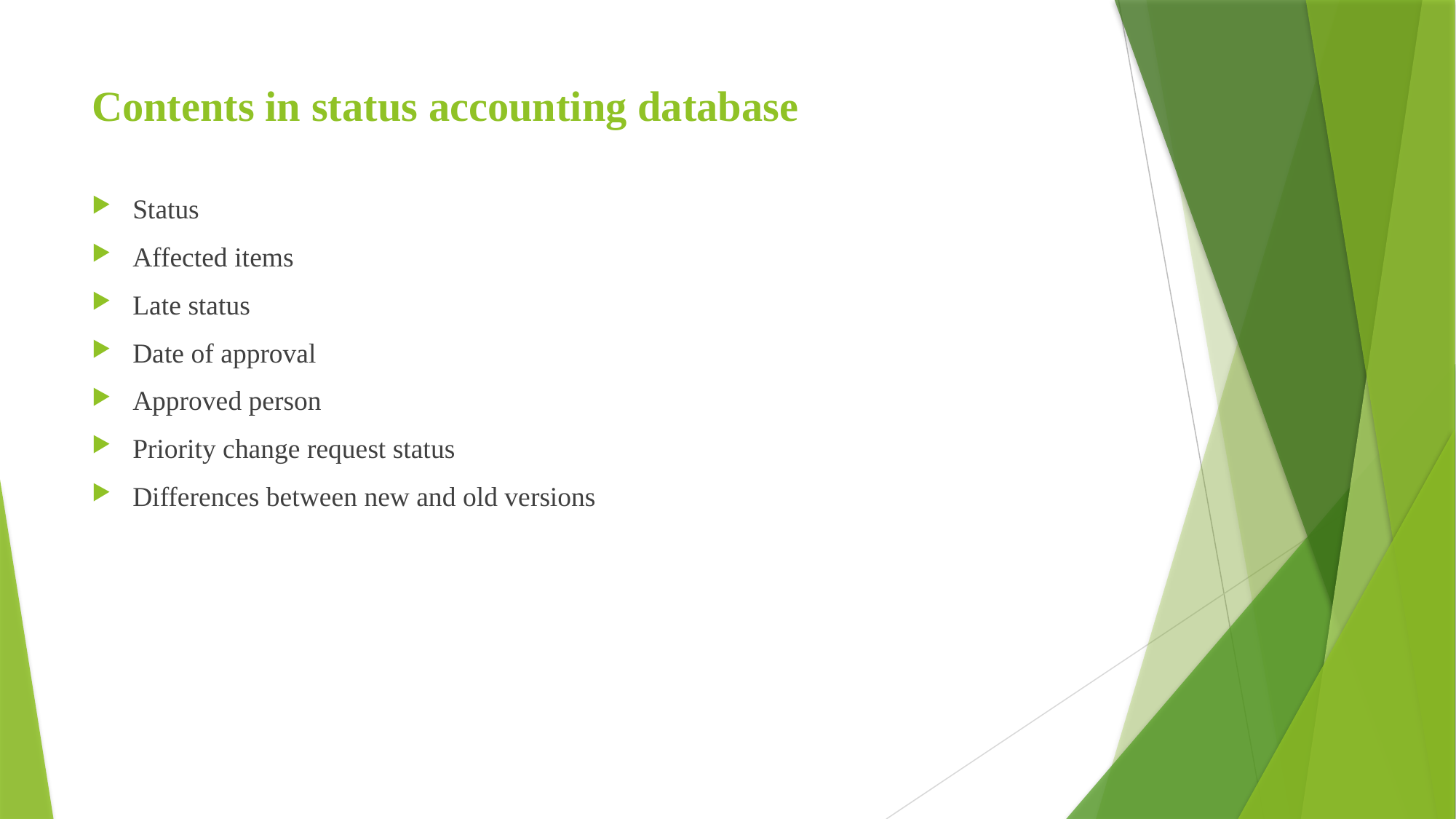

# Contents in status accounting database
Status
Affected items
Late status
Date of approval
Approved person
Priority change request status
Differences between new and old versions